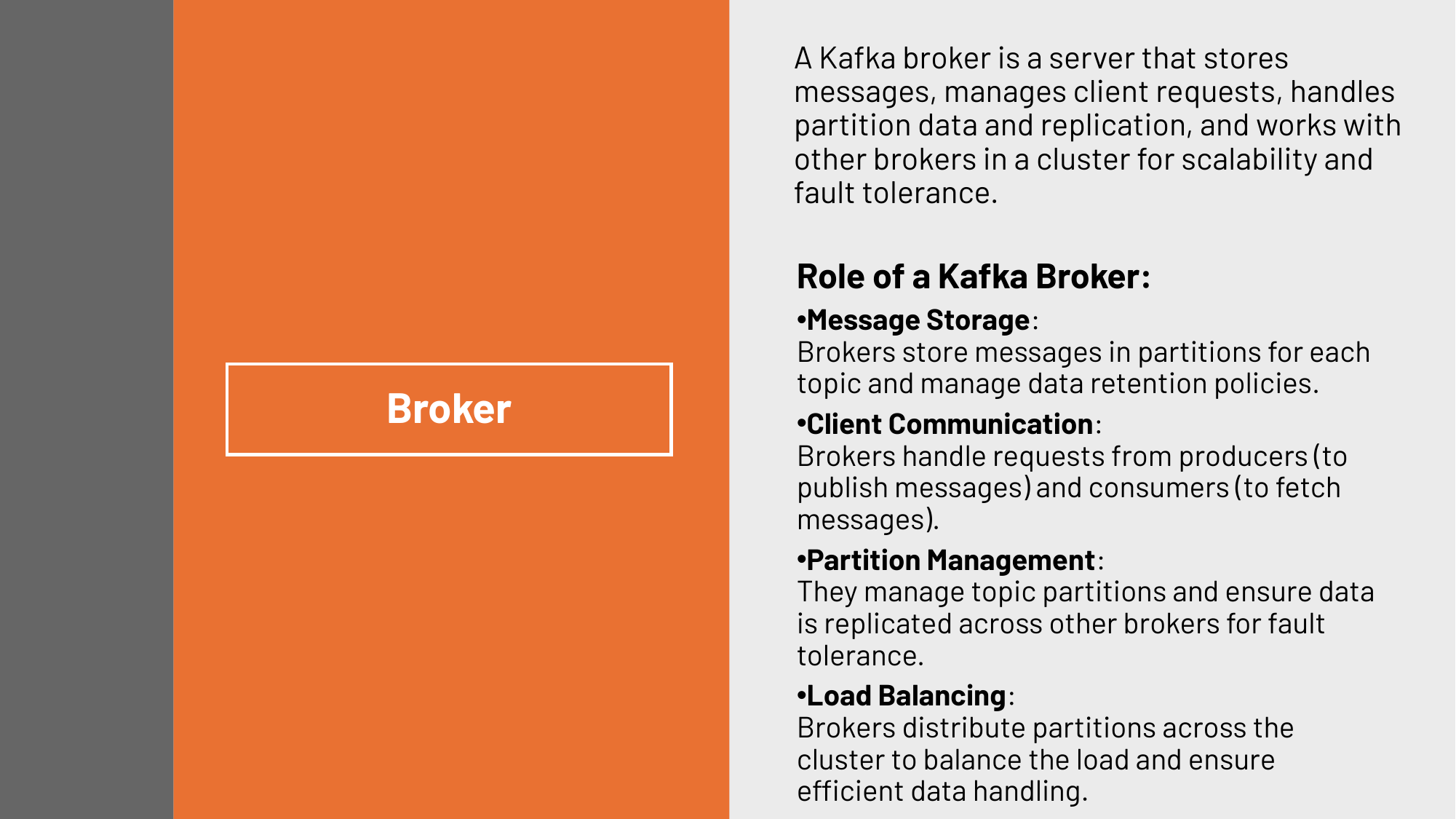

A Kafka broker is a server that stores messages, manages client requests, handles partition data and replication, and works with other brokers in a cluster for scalability and fault tolerance.
Role of a Kafka Broker:
Message Storage:
Brokers store messages in partitions for each topic and manage data retention policies.
Client Communication:
Brokers handle requests from producers (to publish messages) and consumers (to fetch messages).
Partition Management:
They manage topic partitions and ensure data is replicated across other brokers for fault tolerance.
Load Balancing:
Brokers distribute partitions across the cluster to balance the load and ensure efficient data handling.
# Broker